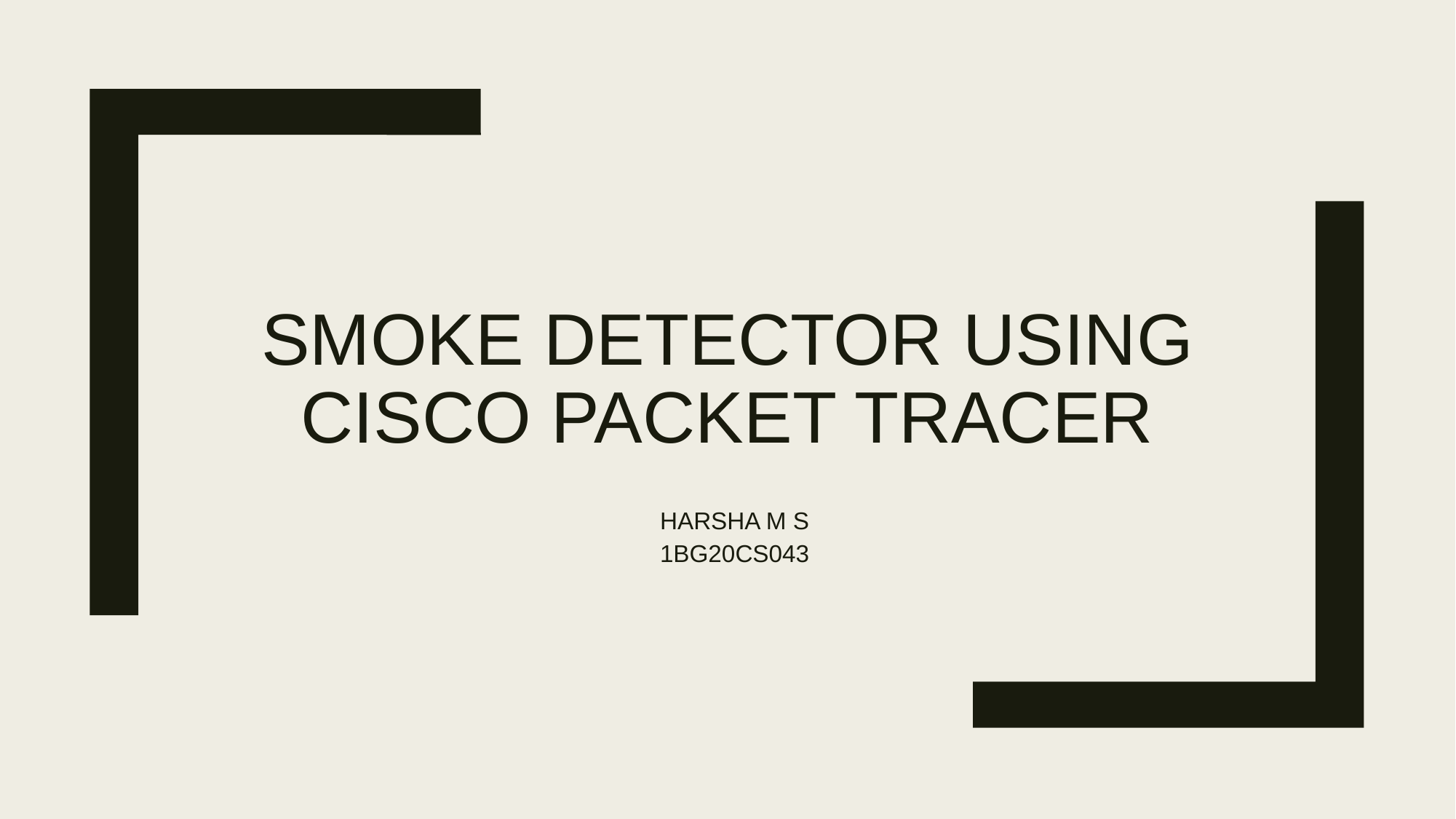

# SMOKE DETECTOR USING CISCO PACKET TRACER

HARSHA M S
1BG20CS043